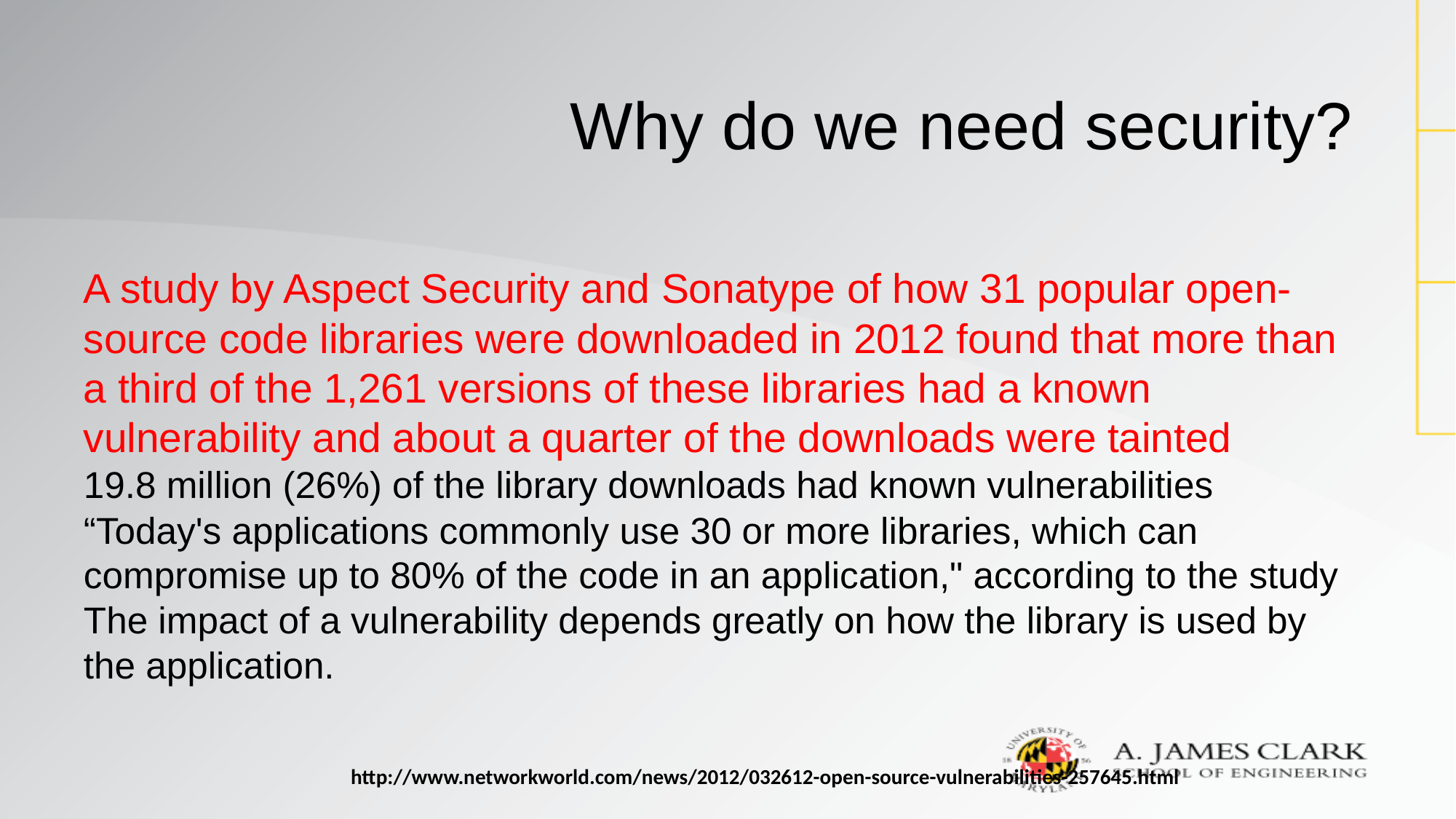

# Why do we need security?
A study by Aspect Security and Sonatype of how 31 popular open-source code libraries were downloaded in 2012 found that more than a third of the 1,261 versions of these libraries had a known vulnerability and about a quarter of the downloads were tainted
19.8 million (26%) of the library downloads had known vulnerabilities
“Today's applications commonly use 30 or more libraries, which can compromise up to 80% of the code in an application," according to the study
The impact of a vulnerability depends greatly on how the library is used by the application.
http://www.networkworld.com/news/2012/032612-open-source-vulnerabilities-257645.html